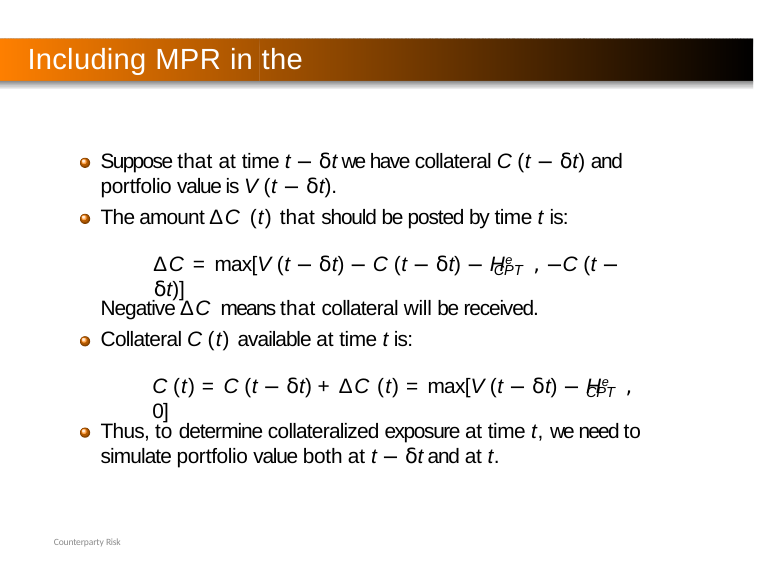

Including MPR in the Model

Suppose that at time t − δt we have collateral C (t − δt) and  portfolio value is V (t − δt).
The amount ∆C (t) that should be posted by time t is:

∆C = max[V (t − δt) − C (t − δt) − He	, −C (t − δt)]
CPT
Negative ∆C means that collateral will be received.  Collateral C (t) available at time t is:

C (t) = C (t − δt) + ∆C (t) = max[V (t − δt) − He	, 0]
CPT
Thus, to determine collateralized exposure at time t, we need to  simulate portfolio value both at t − δt and at t.

Counterparty Risk